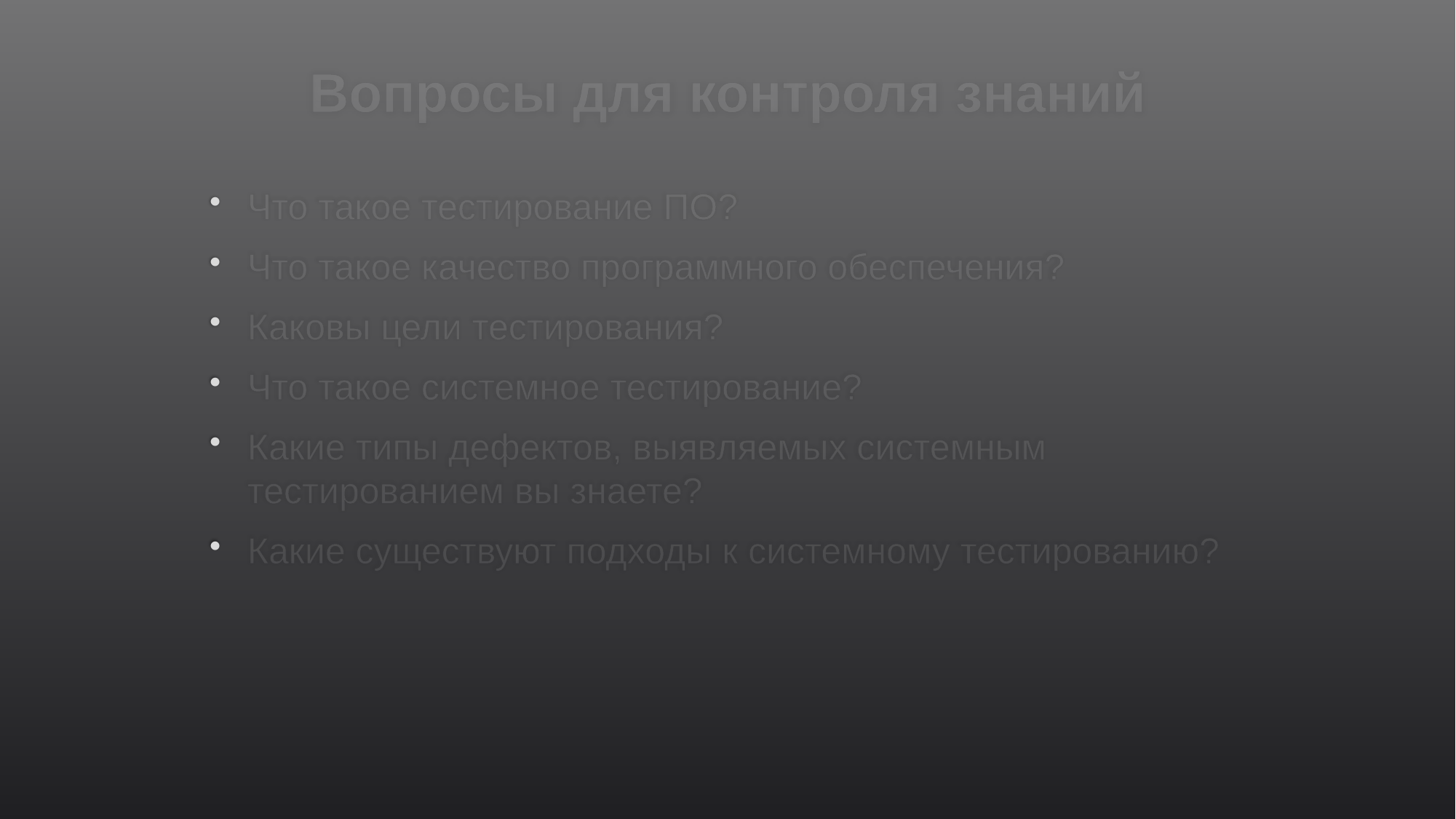

# Вопросы для контроля знаний
Что такое тестирование ПО?
Что такое качество программного обеспечения?
Каковы цели тестирования?
Что такое системное тестирование?
Какие типы дефектов, выявляемых системным тестированием вы знаете?
Какие существуют подходы к системному тестированию?